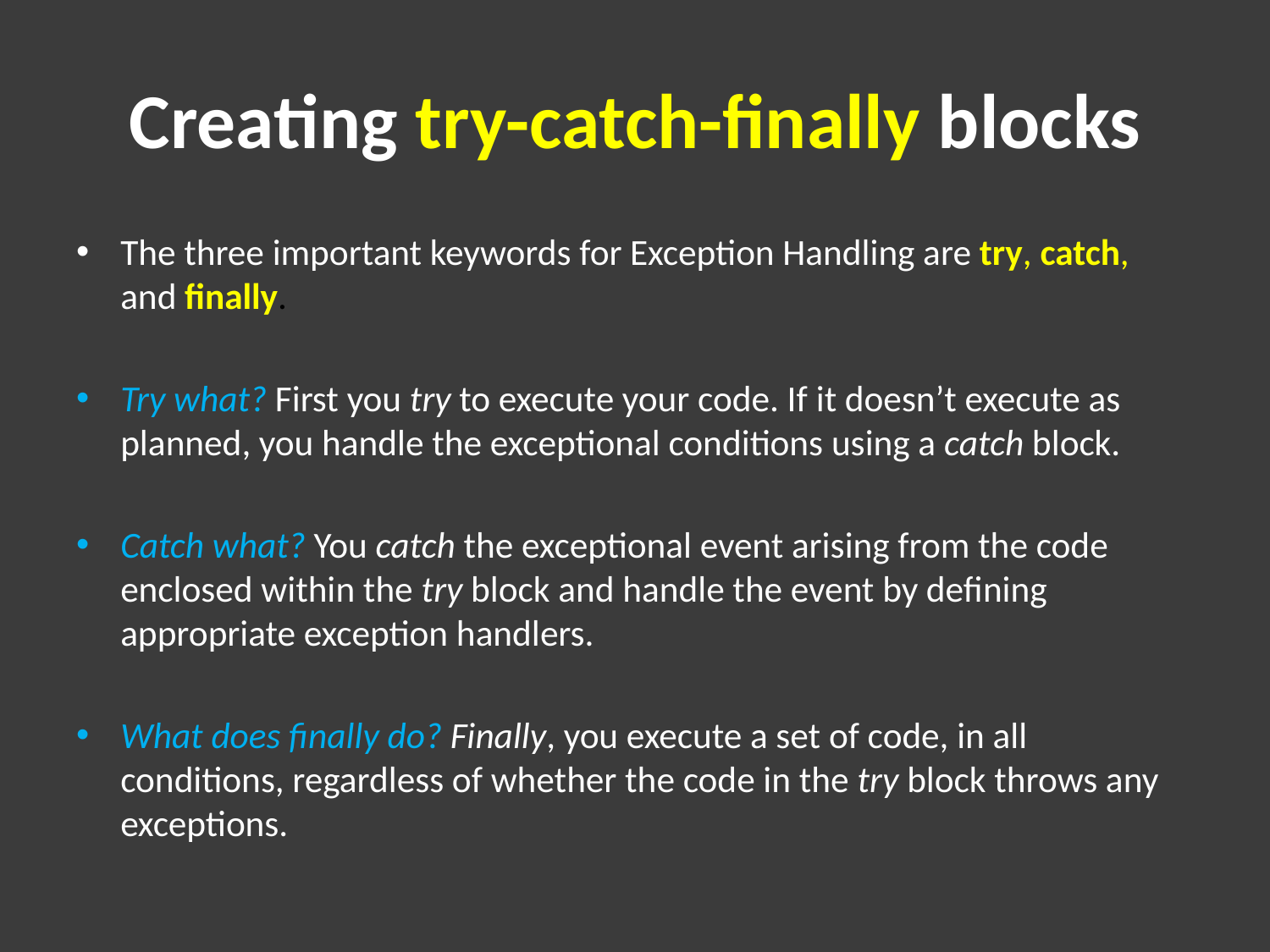

# Creating try-catch-finally blocks
The three important keywords for Exception Handling are try, catch, and finally.

Try what? First you try to execute your code. If it doesn’t execute as planned, you handle the exceptional conditions using a catch block.

Catch what? You catch the exceptional event arising from the code enclosed within the try block and handle the event by defining appropriate exception handlers.

What does finally do? Finally, you execute a set of code, in all conditions, regardless of whether the code in the try block throws any exceptions.